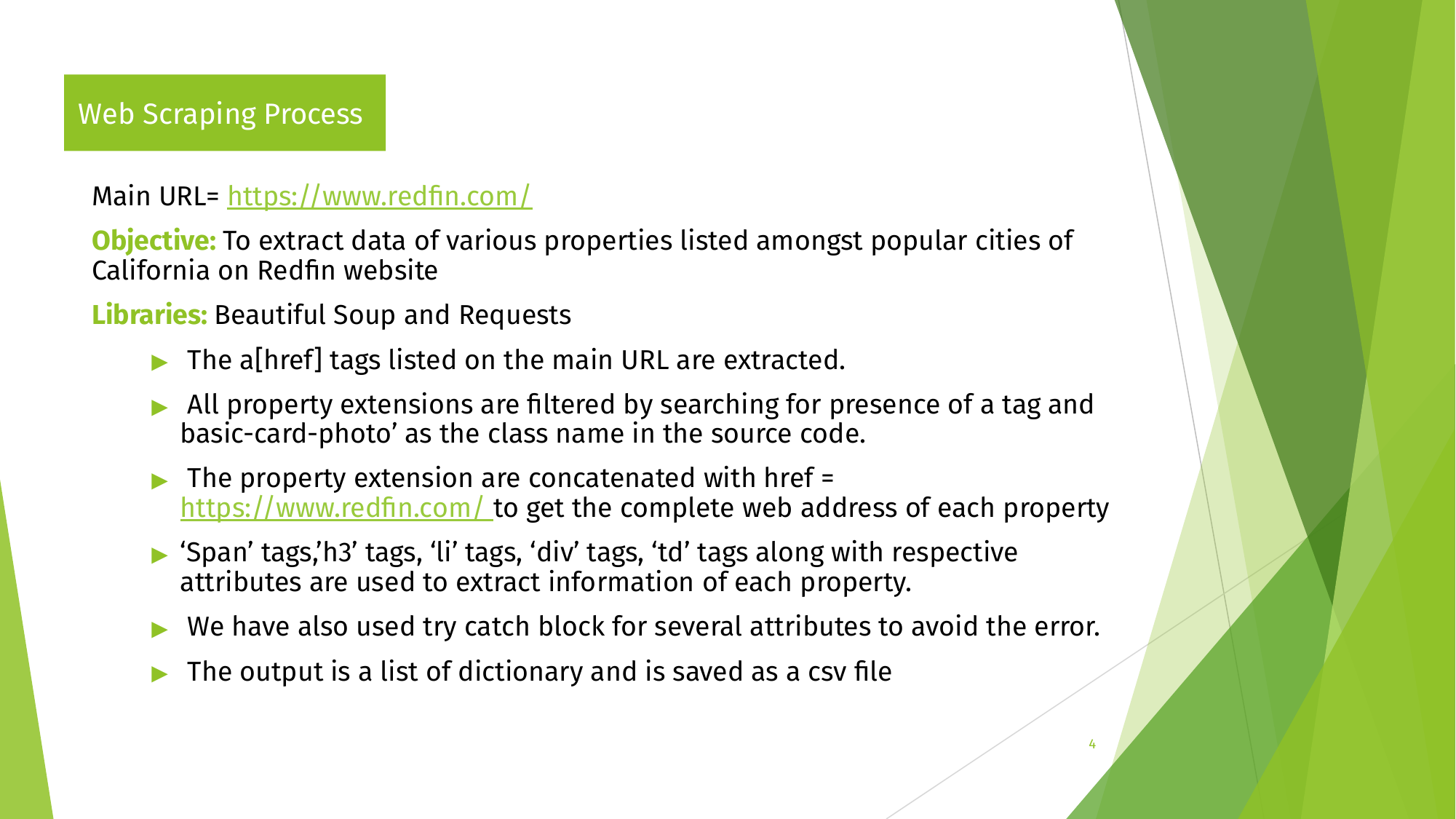

Web Scraping Process
Main URL= https://www.redfin.com/
Objective: To extract data of various properties listed amongst popular cities of California on Redfin website
Libraries: Beautiful Soup and Requests
 The a[href] tags listed on the main URL are extracted.
 All property extensions are filtered by searching for presence of a tag and basic-card-photo’ as the class name in the source code.
 The property extension are concatenated with href = https://www.redfin.com/ to get the complete web address of each property
‘Span’ tags,’h3’ tags, ‘li’ tags, ‘div’ tags, ‘td’ tags along with respective attributes are used to extract information of each property.
 We have also used try catch block for several attributes to avoid the error.
 The output is a list of dictionary and is saved as a csv file

4